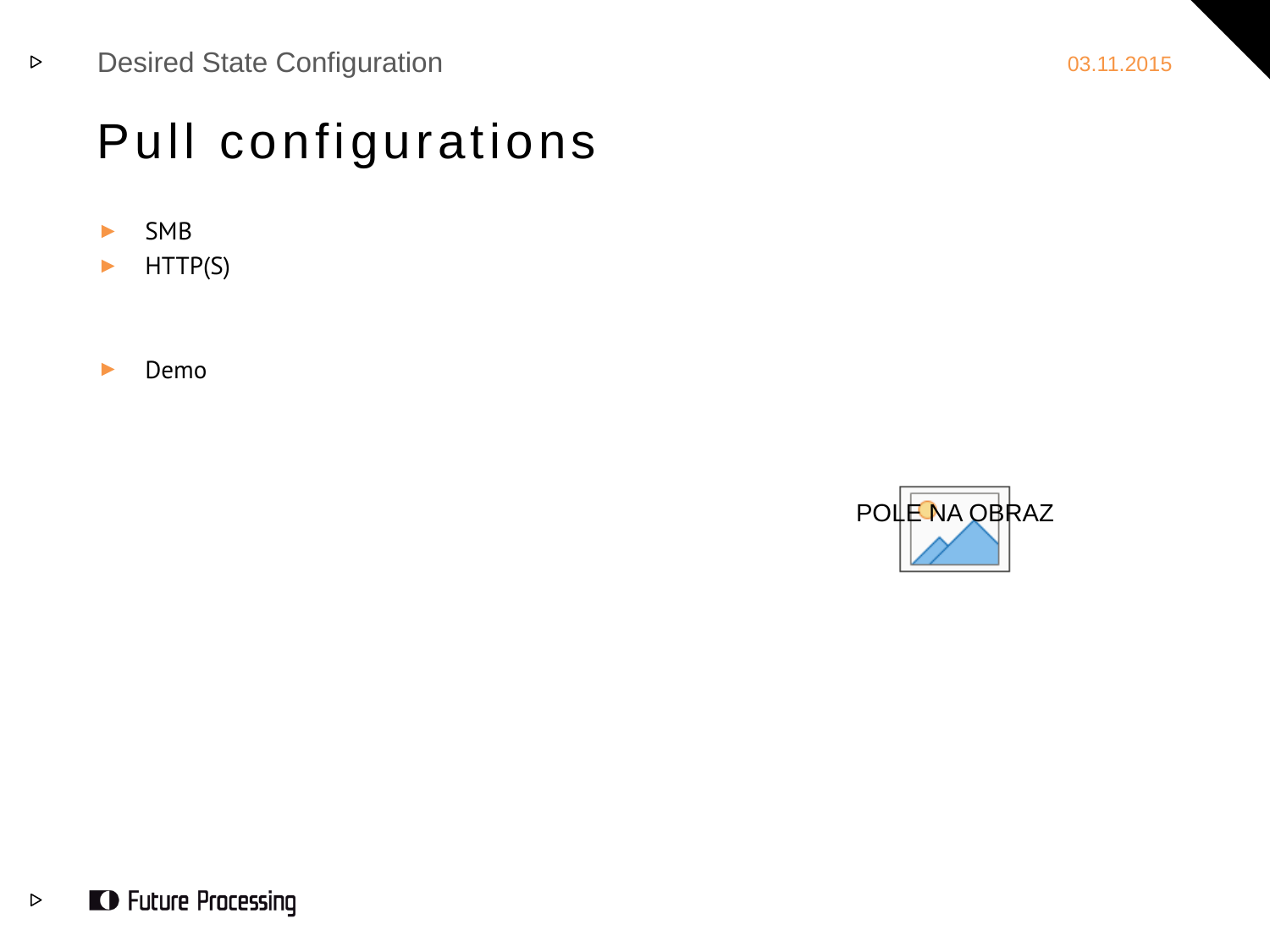

03.11.2015
Desired State Configuration
# Pull configurations
SMB
HTTP(S)

Demo